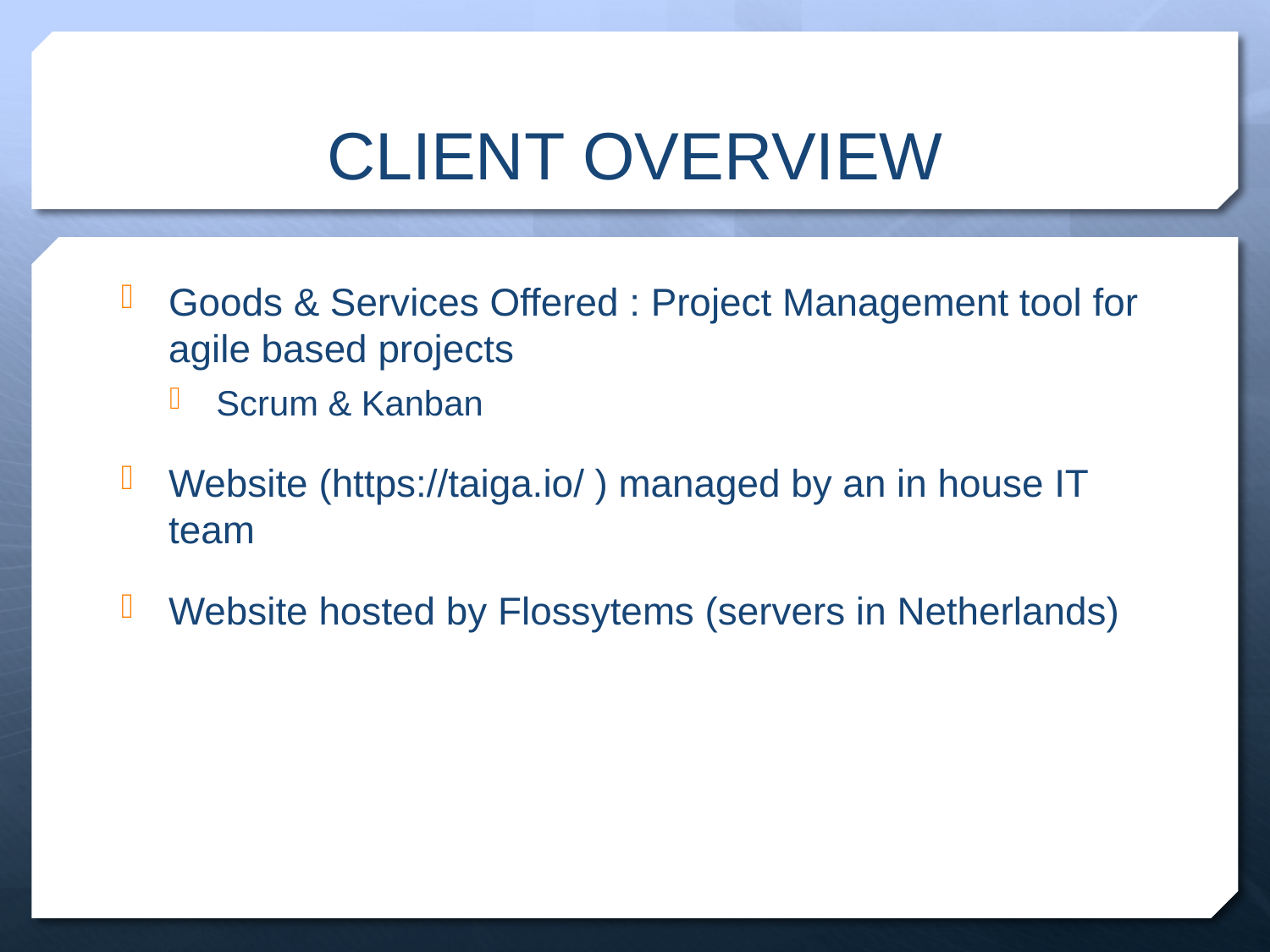

# CLIENT OVERVIEW
Goods & Services Offered : Project Management tool for agile based projects
Scrum & Kanban
Website (https://taiga.io/ ) managed by an in house IT team
Website hosted by Flossytems (servers in Netherlands)